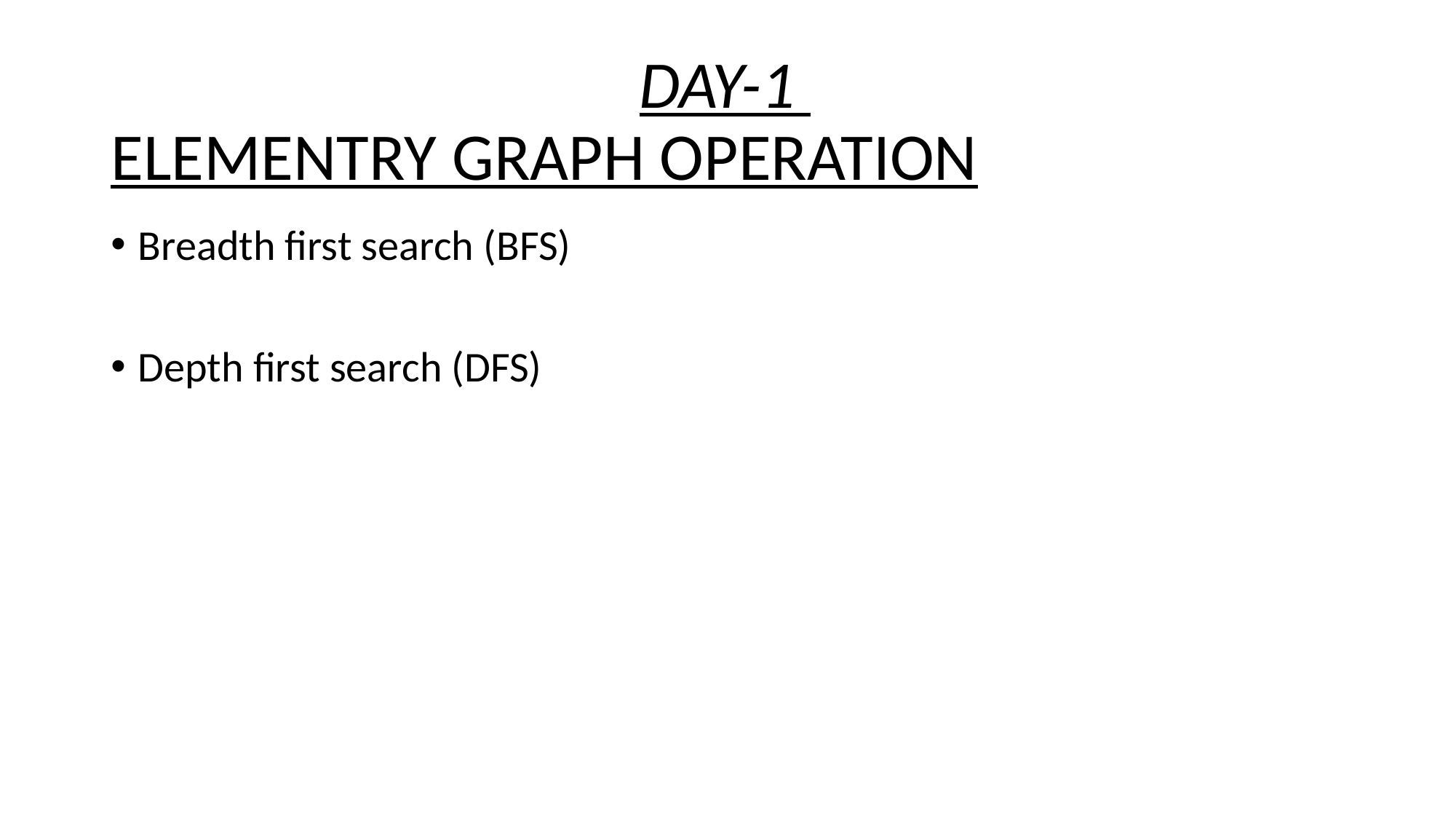

# DAY-1 ELEMENTRY GRAPH OPERATION
Breadth first search (BFS)

Depth first search (DFS)